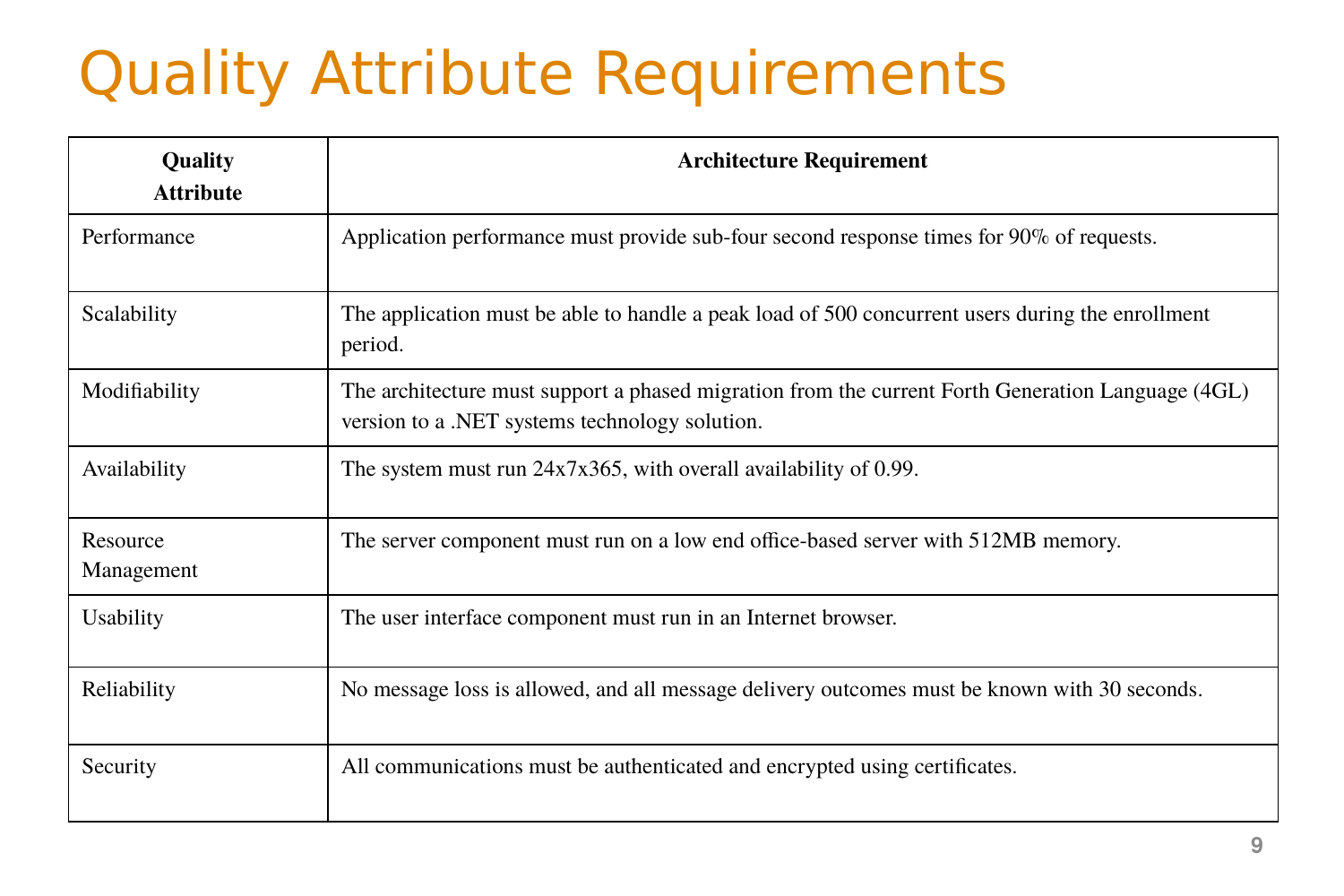

# Quality Attribute Requirements
| Quality Attribute | Architecture Requirement |
| --- | --- |
| Performance | Application performance must provide sub-four second response times for 90% of requests. |
| Scalability | The application must be able to handle a peak load of 500 concurrent users during the enrollment period. |
| Modifiability | The architecture must support a phased migration from the current Forth Generation Language (4GL) version to a .NET systems technology solution. |
| Availability | The system must run 24x7x365, with overall availability of 0.99. |
| Resource Management | The server component must run on a low end office-based server with 512MB memory. |
| Usability | The user interface component must run in an Internet browser. |
| Reliability | No message loss is allowed, and all message delivery outcomes must be known with 30 seconds. |
| Security | All communications must be authenticated and encrypted using certificates. |
9